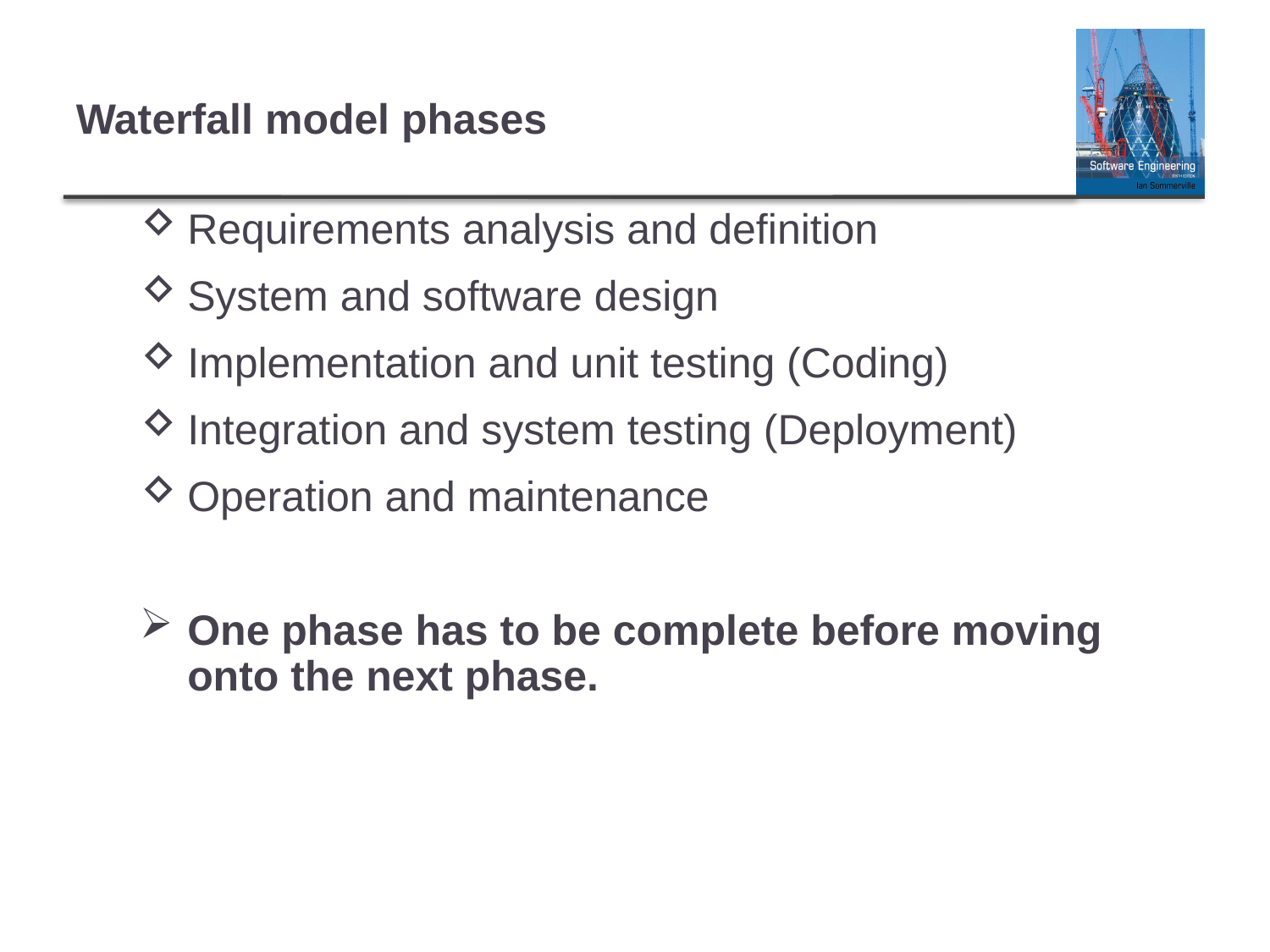

# Waterfall model phases
Requirements analysis and definition
System and software design
Implementation and unit testing (Coding)
Integration and system testing (Deployment)
Operation and maintenance

One phase has to be complete before moving onto the next phase.